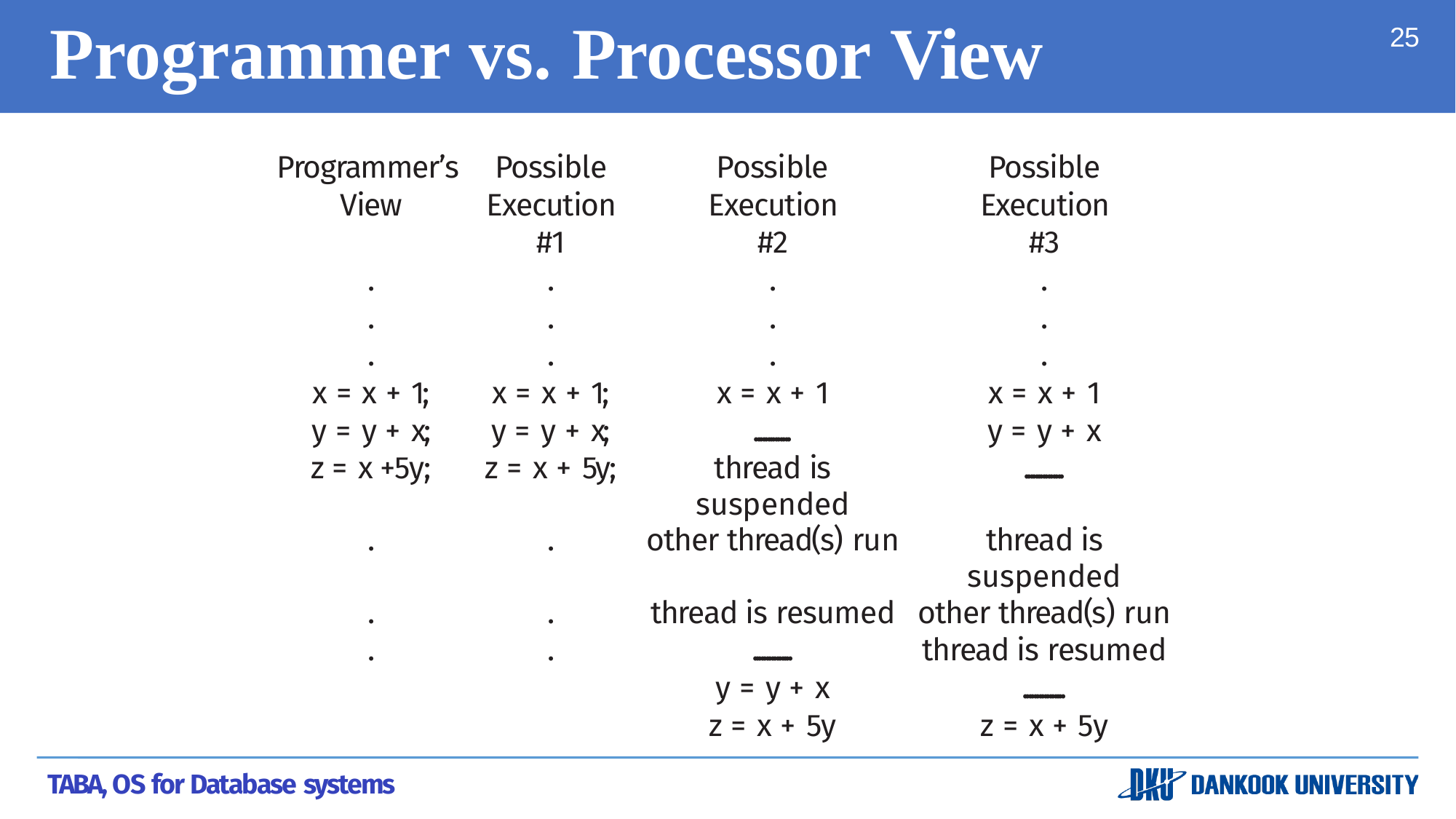

# Programmer vs.	Processor View
25
| Programmer’s View | Possible Execution | Possible Execution | Possible Execution |
| --- | --- | --- | --- |
|  | #1 | #2 | #3 |
| . | . | . | . |
| . | . | . | . |
| . | . | . | . |
| x = x + 1; | x = x + 1; | x = x + 1 | x = x + 1 |
| y = y + x; | y = y + x; | .............. | y = y + x |
| z = x +5y; | z = x + 5y; | thread is suspended | ............... |
| . | . | other thread(s) run | thread is suspended |
| . | . | thread is resumed | other thread(s) run |
| . | . | ............... | thread is resumed |
|  |  | y = y + x | ................ |
|  |  | z = x + 5y | z = x + 5y |
TABA, OS for Database systems